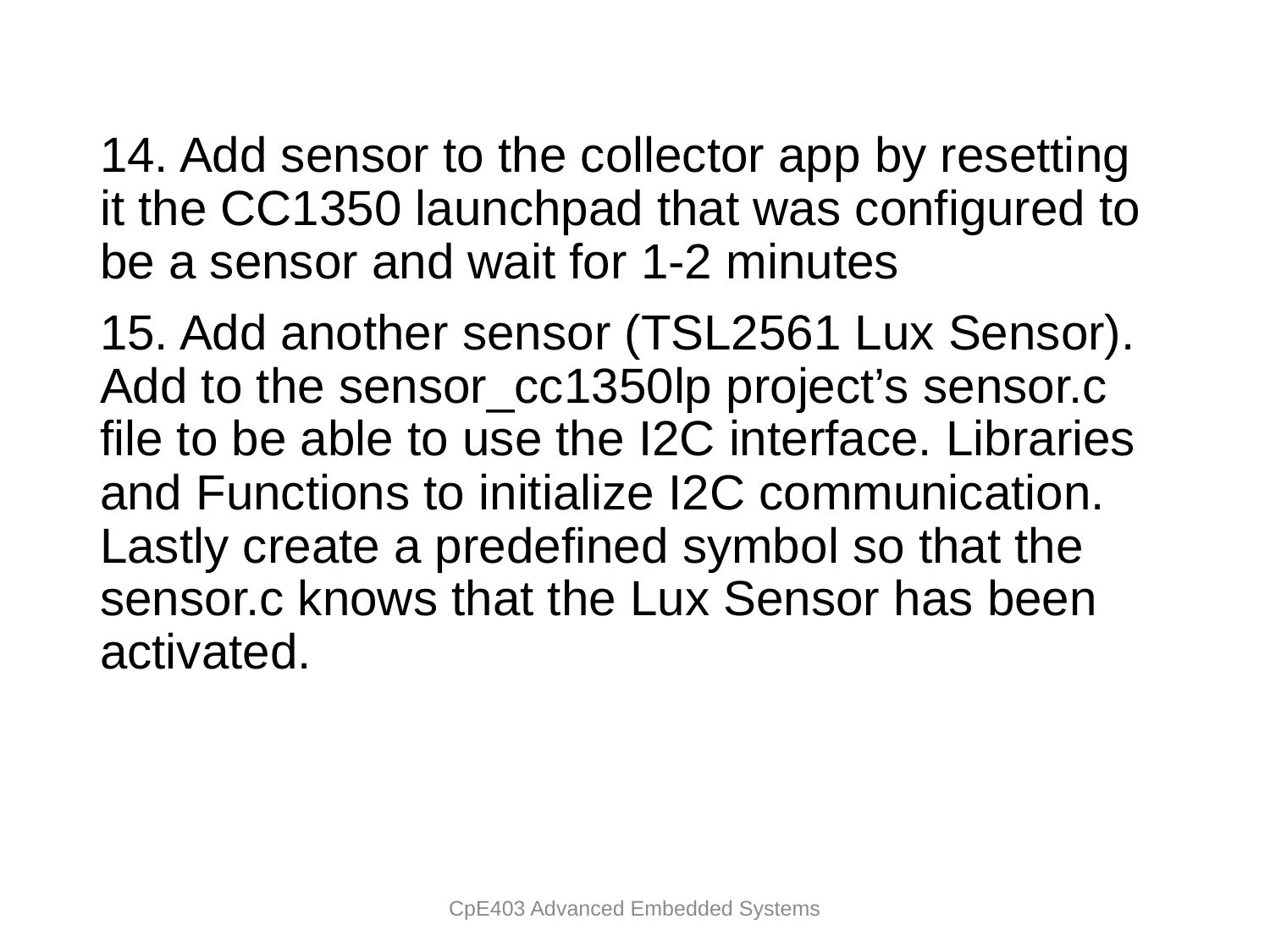

#
14. Add sensor to the collector app by resetting it the CC1350 launchpad that was configured to be a sensor and wait for 1-2 minutes
15. Add another sensor (TSL2561 Lux Sensor). Add to the sensor_cc1350lp project’s sensor.c file to be able to use the I2C interface. Libraries and Functions to initialize I2C communication. Lastly create a predefined symbol so that the sensor.c knows that the Lux Sensor has been activated.

CpE403 Advanced Embedded Systems